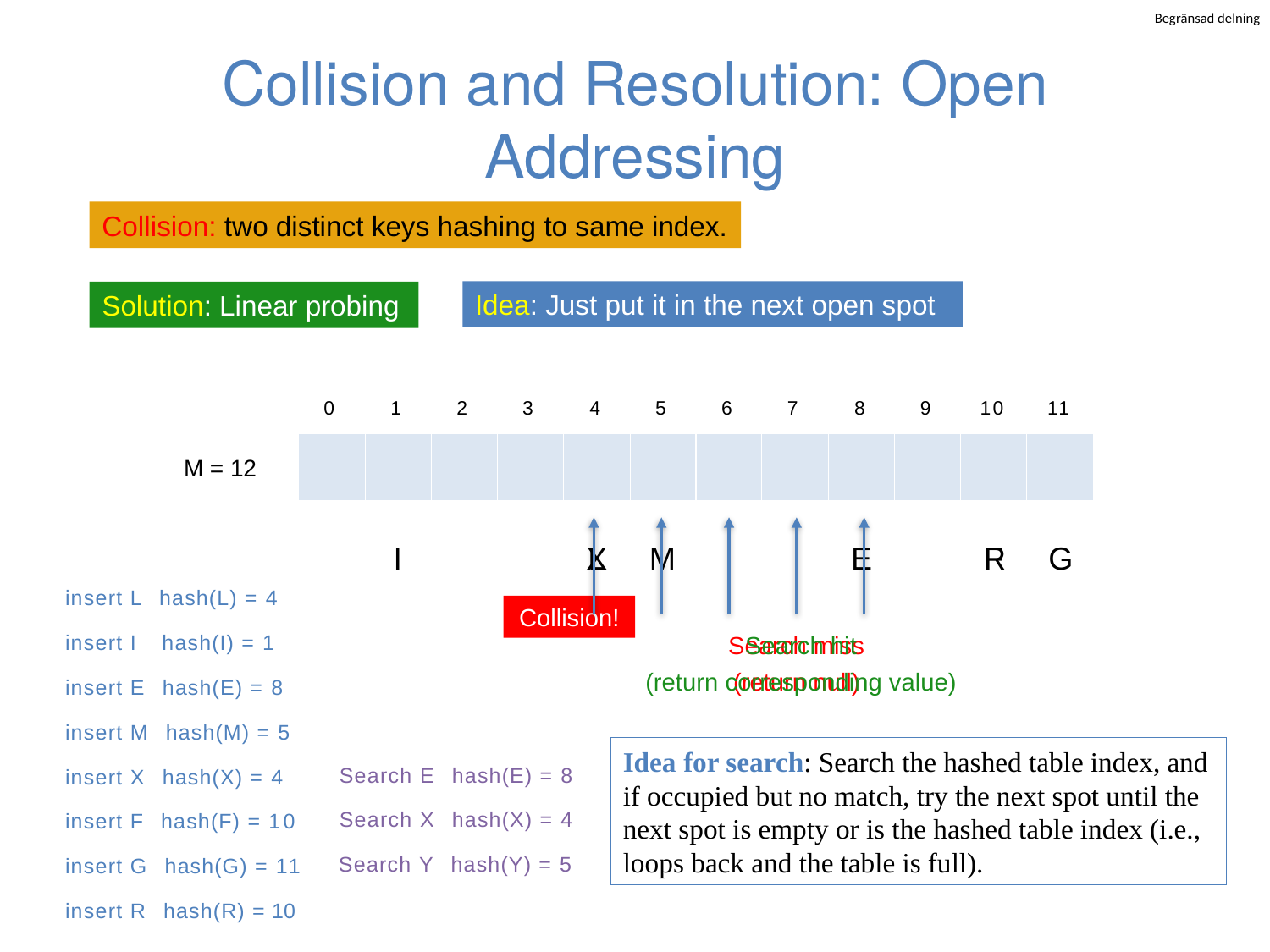

# Collision and Resolution: Open Addressing
Collision: two distinct keys hashing to same index.
Idea: Just put it in the next open spot
Solution: Linear probing
0
1
2
3
4
5
6
7
8
9
10
11
|  |  |  |  |  |  |  |  |  |  |  |  |
| --- | --- | --- | --- | --- | --- | --- | --- | --- | --- | --- | --- |
M = 12
I
X
L
M
E
R
F
G
insert L  hash(L) = 4
Collision!
insert I   hash(I) = 1
Search hit
(return corresponding value)
Search miss
(return null)
insert E  hash(E) = 8
insert M  hash(M) = 5
Idea for search: Search the hashed table index, and if occupied but no match, try the next spot until the next spot is empty or is the hashed table index (i.e., loops back and the table is full).
Search E  hash(E) = 8
insert X  hash(X) = 4
Search X  hash(X) = 4
insert F  hash(F) = 10
Search Y  hash(Y) = 5
insert G  hash(G) = 11
insert R  hash(R) = 10